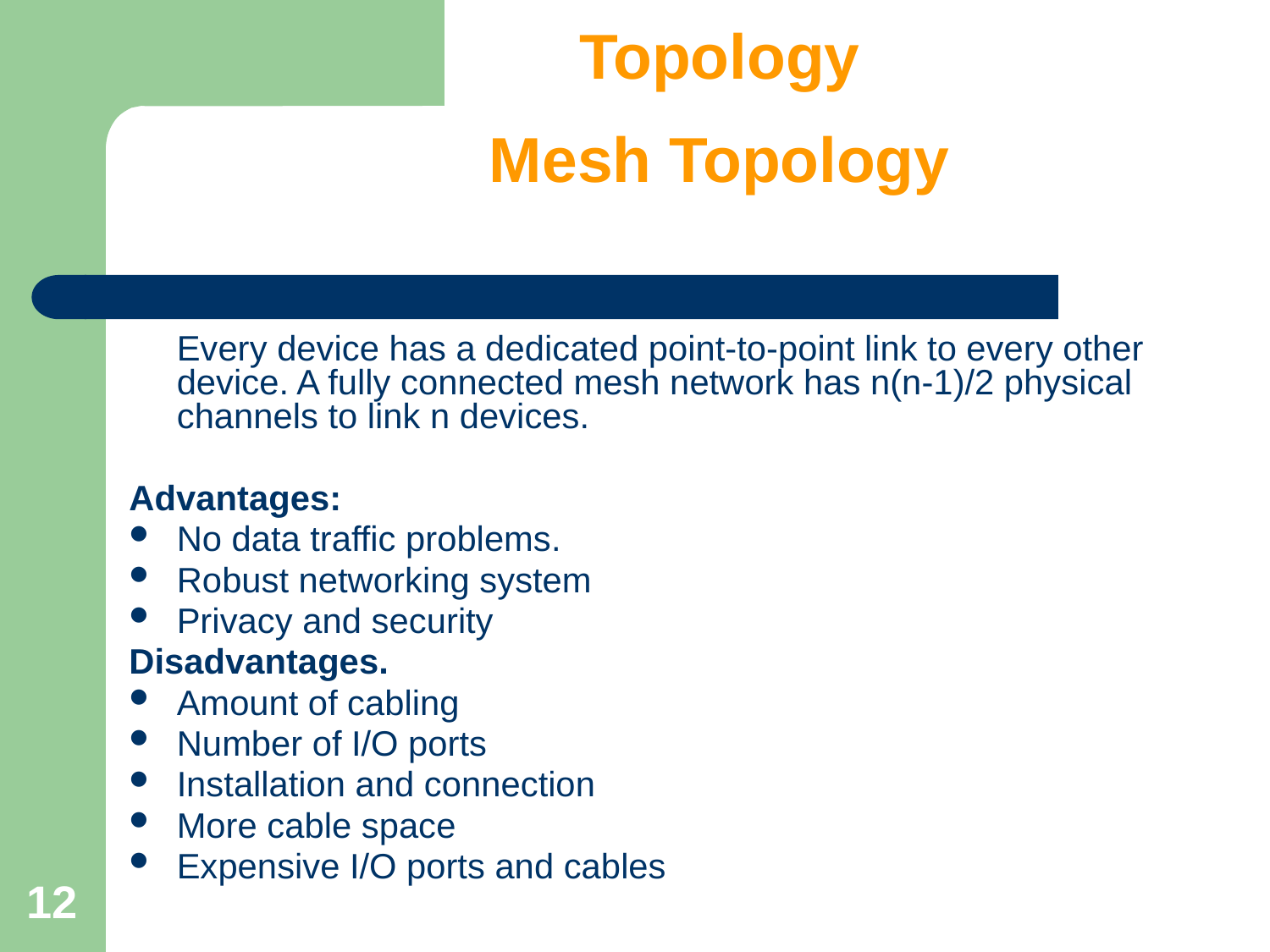

# Topology Mesh Topology
	Every device has a dedicated point-to-point link to every other device. A fully connected mesh network has n(n-1)/2 physical channels to link n devices.

Advantages:
No data traffic problems.
Robust networking system
Privacy and security
Disadvantages.
Amount of cabling
Number of I/O ports
Installation and connection
More cable space
Expensive I/O ports and cables

12